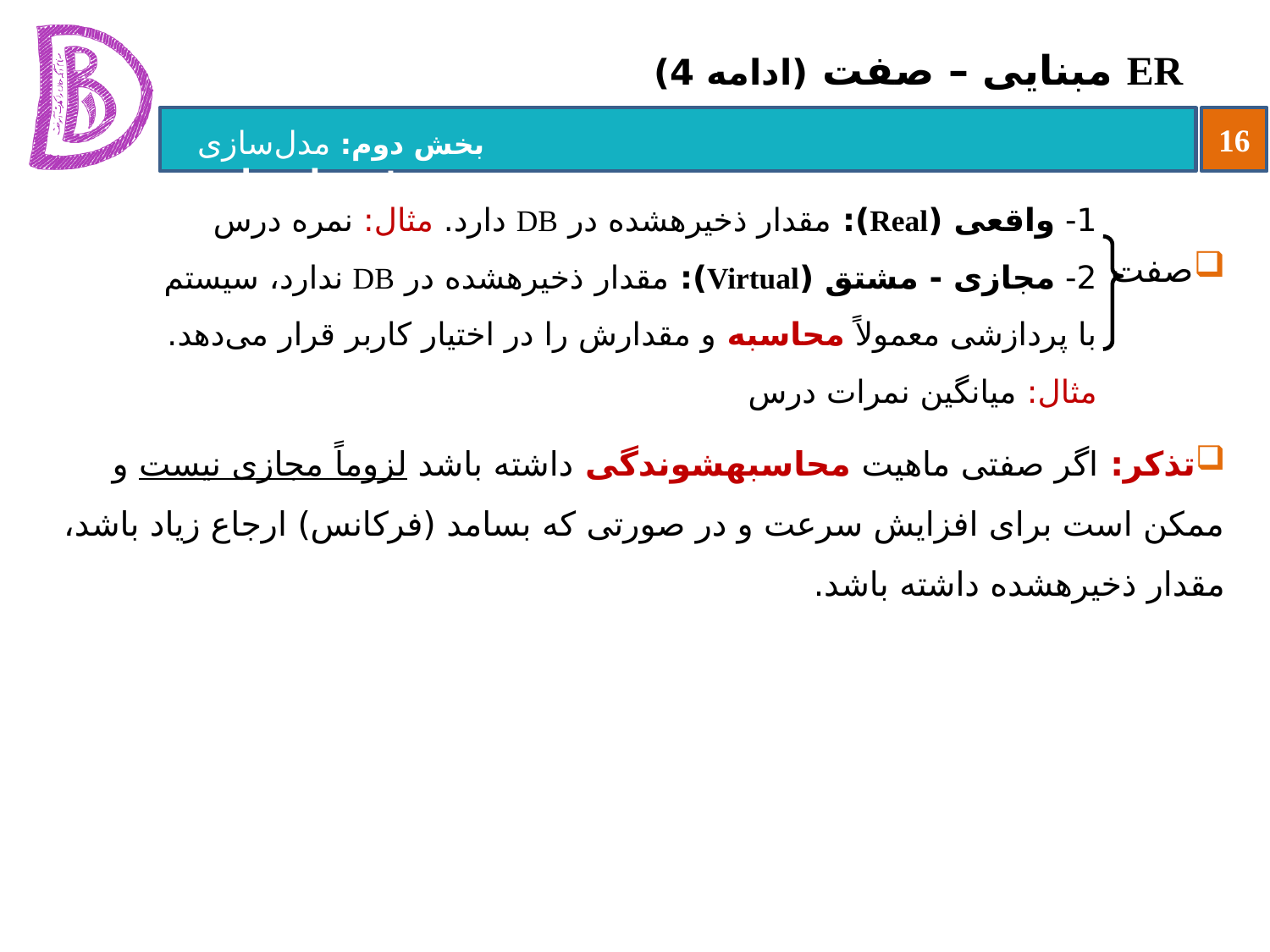

# ER مبنایی – صفت (ادامه 4)

صفت

تذکر: اگر صفتی ماهیت محاسبه‏شوندگی داشته باشد لزوماً مجازی نیست و  ممکن است برای افزایش سرعت و در صورتی که بسامد (فرکانس) ارجاع زیاد باشد، مقدار ذخیره‏شده داشته باشد.

1- واقعی (Real): مقدار ذخیره‏شده در DB دارد. مثال: نمره درس
2- مجازی - مشتق (Virtual): مقدار ذخیره‏شده در DB ندارد، سیستم با پردازشی معمولاً محاسبه و مقدارش را در اختیار کاربر قرار می‌دهد. مثال: میانگین نمرات درس